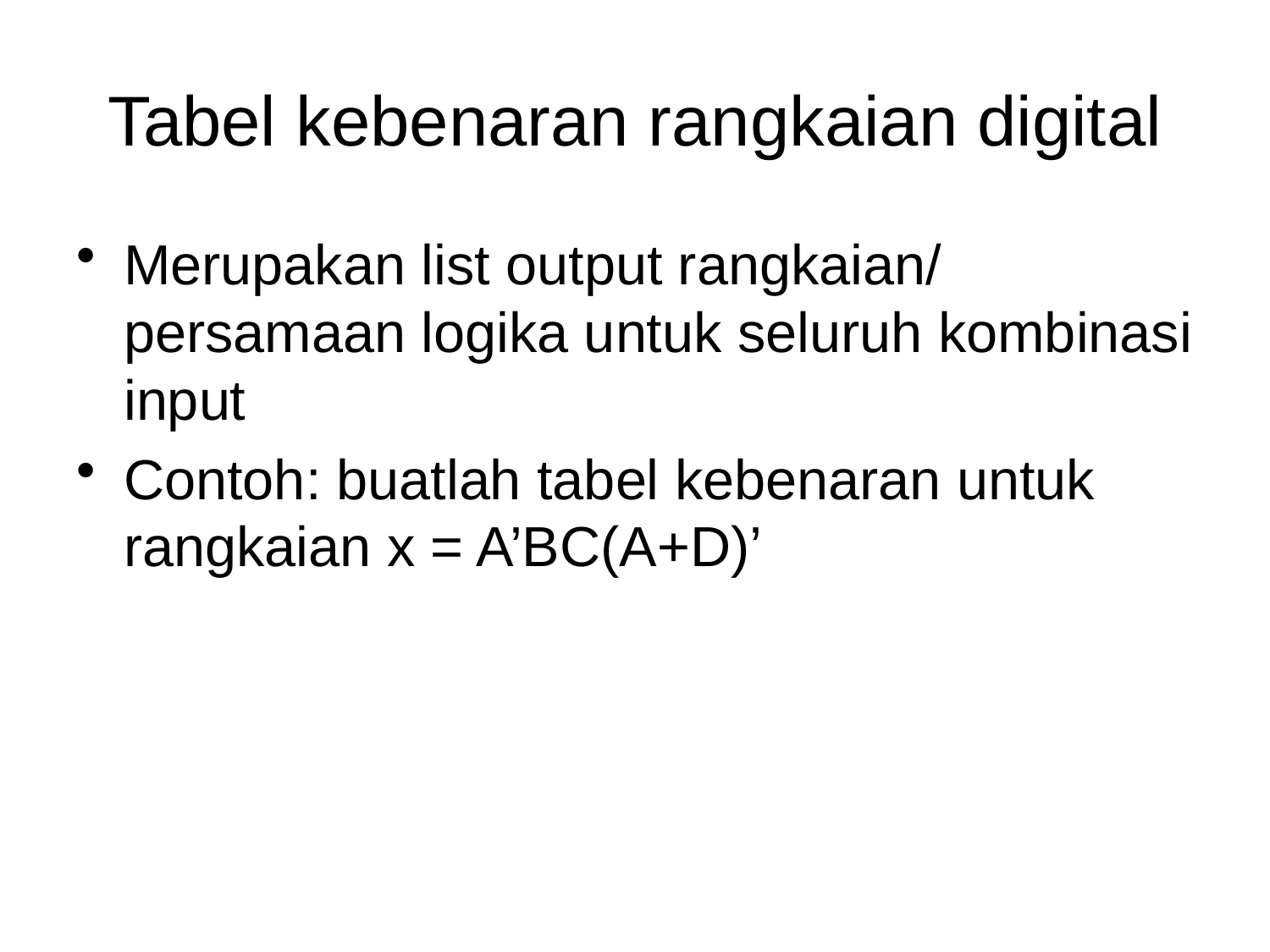

# Tabel kebenaran rangkaian digital
Merupakan list output rangkaian/ persamaan logika untuk seluruh kombinasi input
Contoh: buatlah tabel kebenaran untuk rangkaian x = A’BC(A+D)’